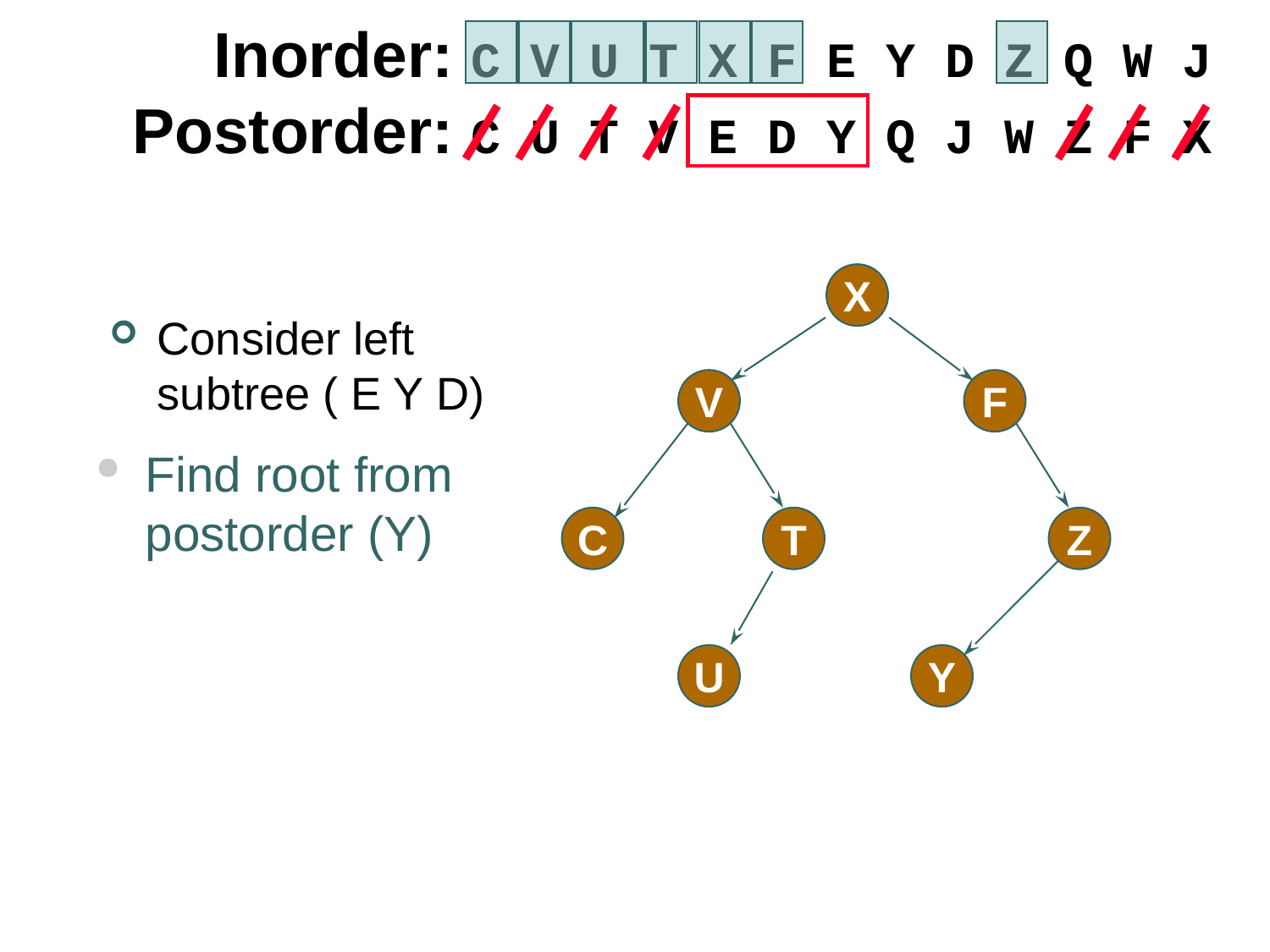

Inorder: C V U T X F E Y D Z Q W J
Postorder: C U T V E D Y Q J W Z F X

X

Consider left subtree ( E Y D)

V
F

Find root from postorder (Y)
C
T
Z

Y

U